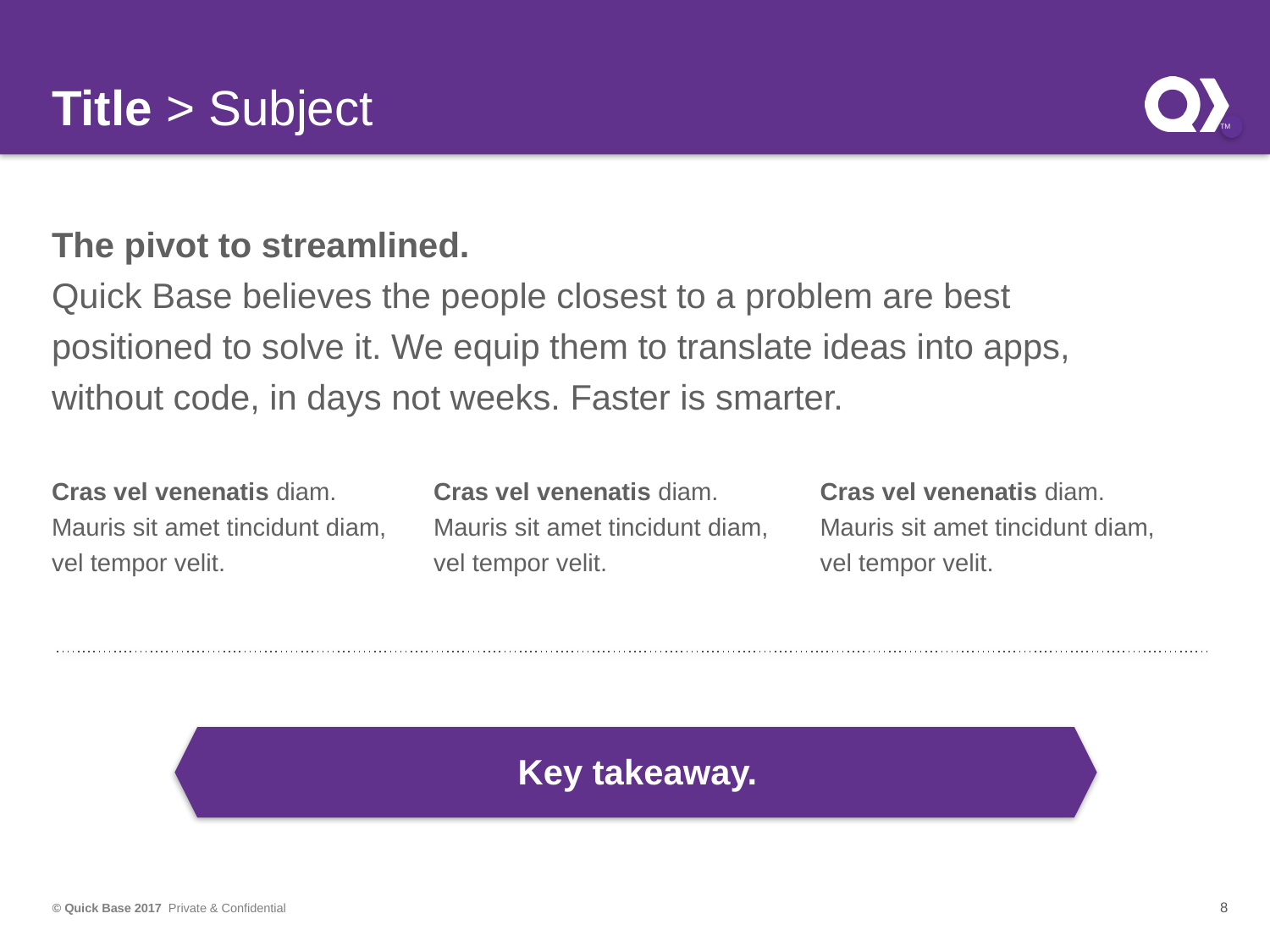

Title > Subject
The pivot to streamlined.
Quick Base believes the people closest to a problem are best positioned to solve it. We equip them to translate ideas into apps, without code, in days not weeks. Faster is smarter.
Cras vel venenatis diam. Mauris sit amet tincidunt diam, vel tempor velit.
Cras vel venenatis diam. Mauris sit amet tincidunt diam, vel tempor velit.
Cras vel venenatis diam. Mauris sit amet tincidunt diam, vel tempor velit.

Key takeaway.